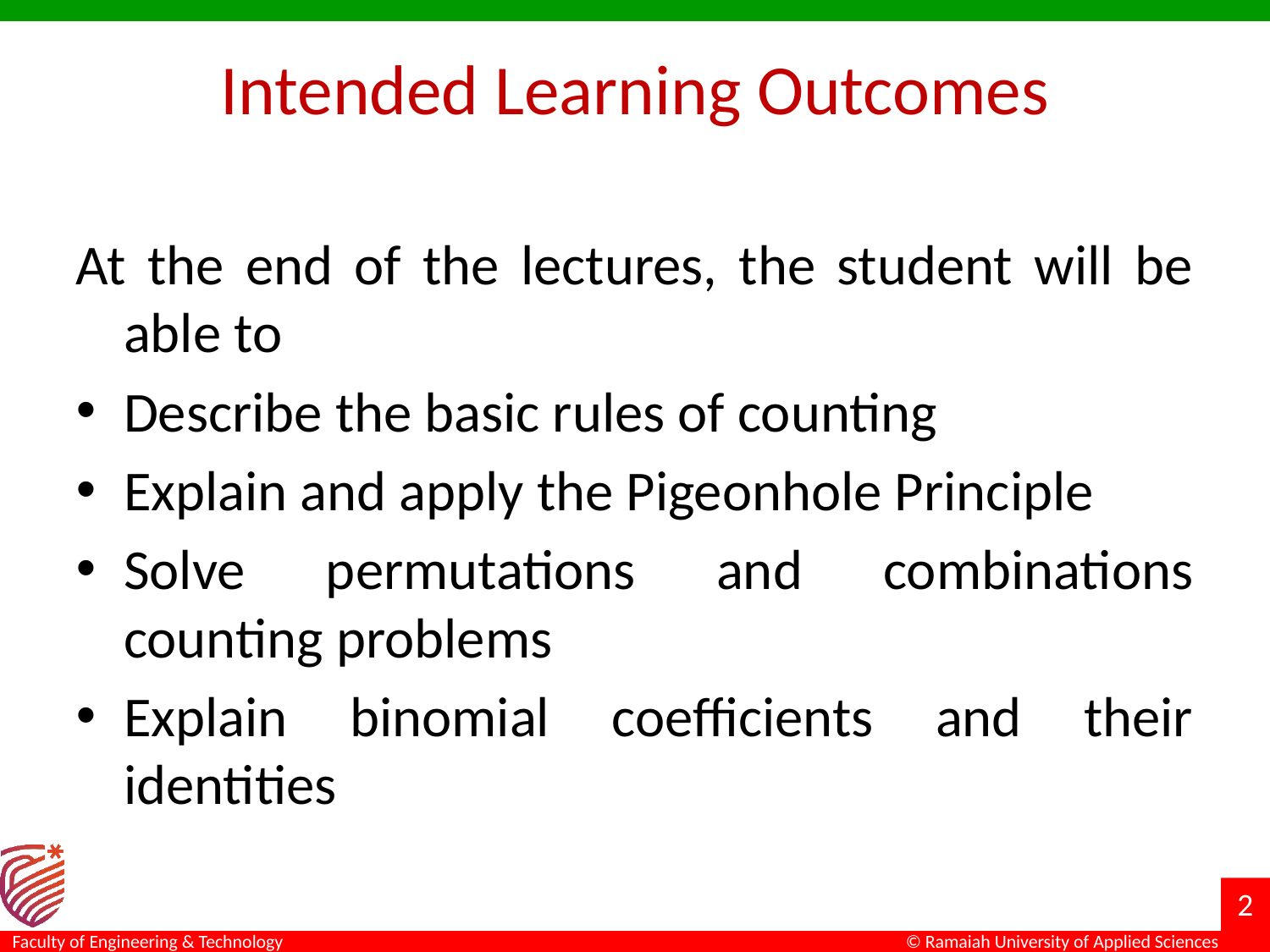

# Intended Learning Outcomes
At the end of the lectures, the student will be able to
Describe the basic rules of counting
Explain and apply the Pigeonhole Principle
Solve permutations and combinations counting problems
Explain binomial coefficients and their identities